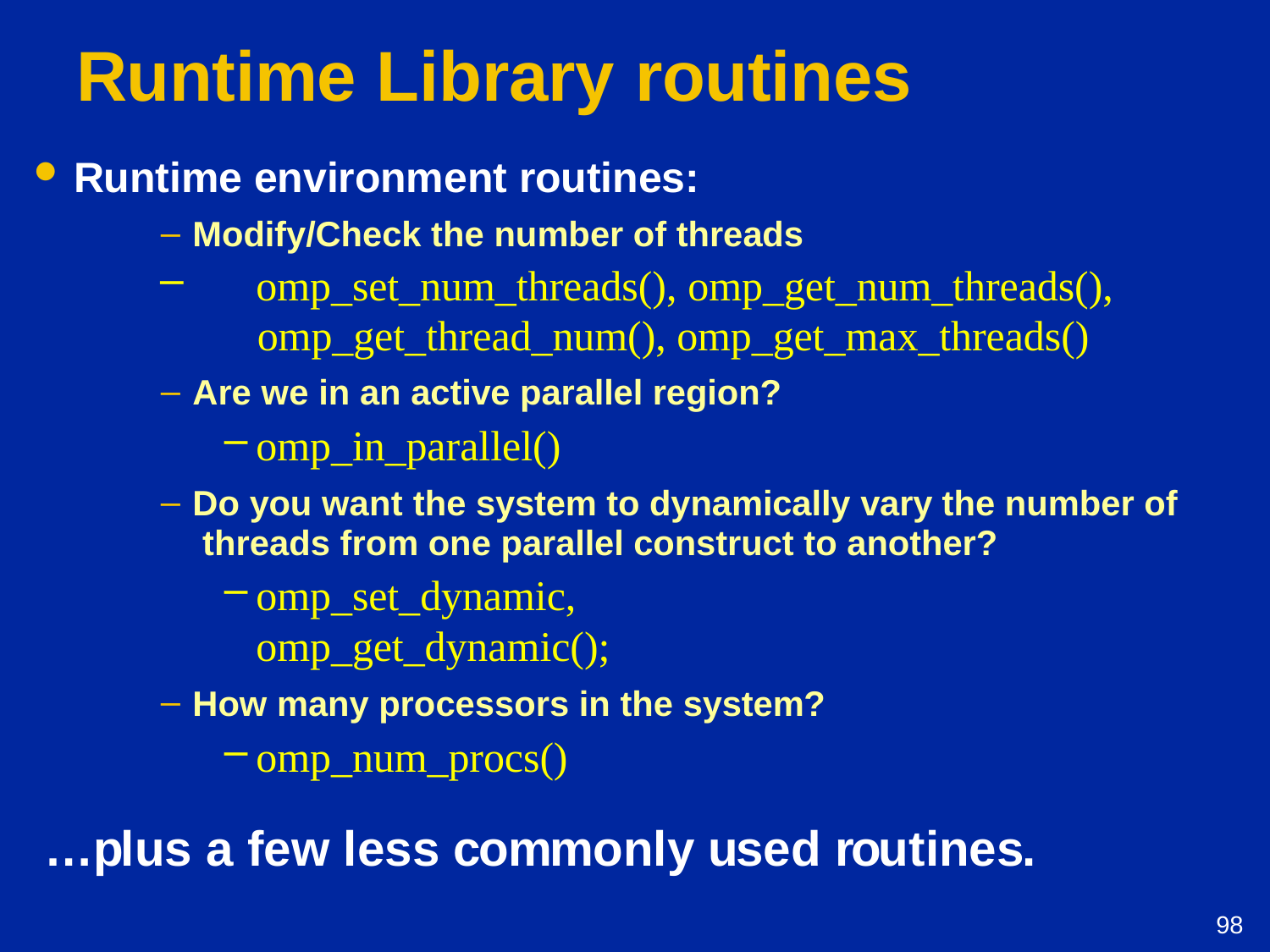

# Runtime Library routines
Runtime environment routines:
Modify/Check the number of threads
omp_set_num_threads(), omp_get_num_threads(),
omp_get_thread_num(), omp_get_max_threads()
Are we in an active parallel region?
omp_in_parallel()
Do you want the system to dynamically vary the number of  threads from one parallel construct to another?
omp_set_dynamic,	omp_get_dynamic();
How many processors in the system?
omp_num_procs()
…plus a few less commonly used routines.
98